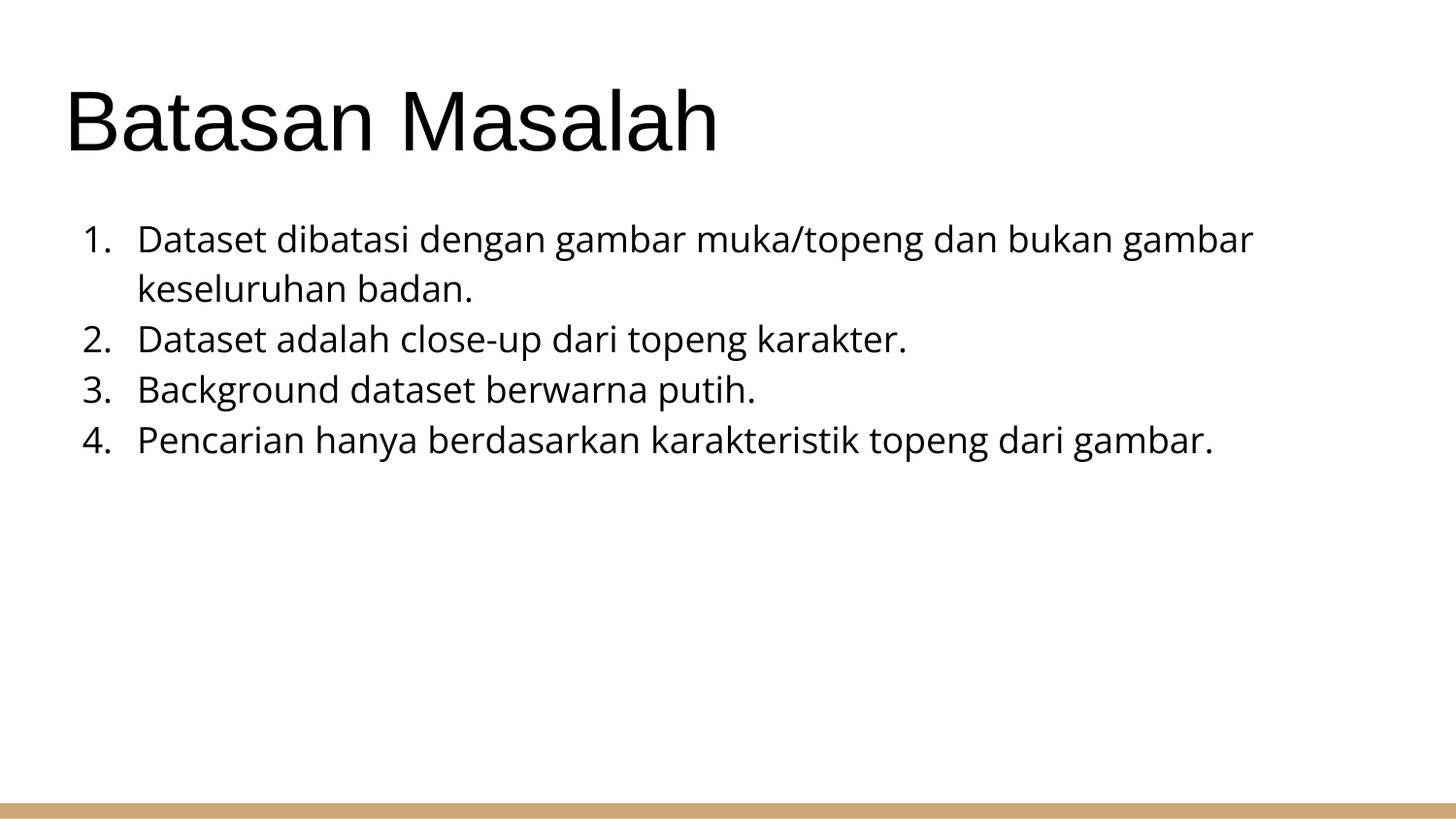

# Batasan Masalah
Dataset dibatasi dengan gambar muka/topeng dan bukan gambar keseluruhan badan.
Dataset adalah close-up dari topeng karakter.
Background dataset berwarna putih.
Pencarian hanya berdasarkan karakteristik topeng dari gambar.